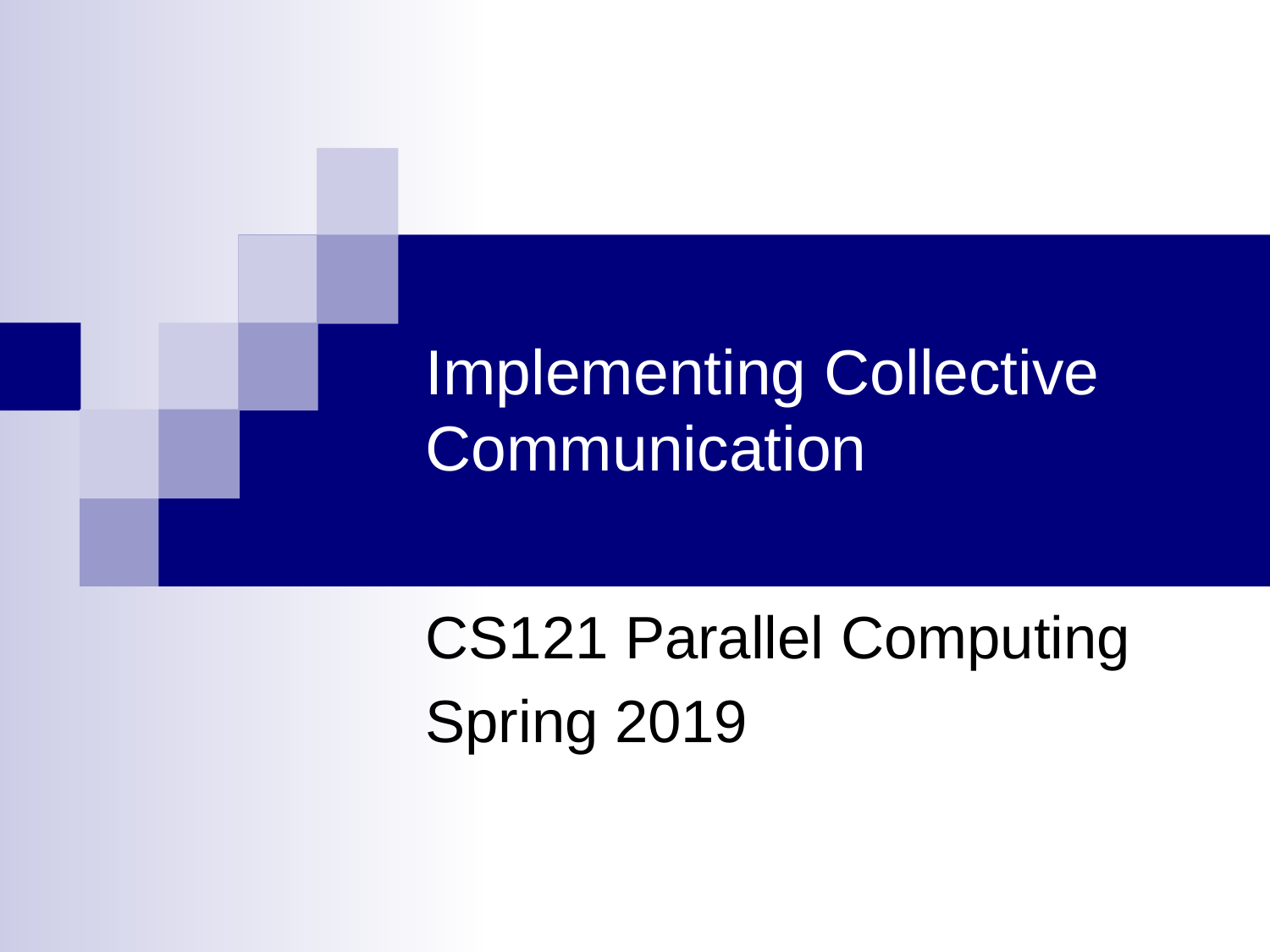

# Implementing Collective Communication
CS121 Parallel Computing
Spring 2019